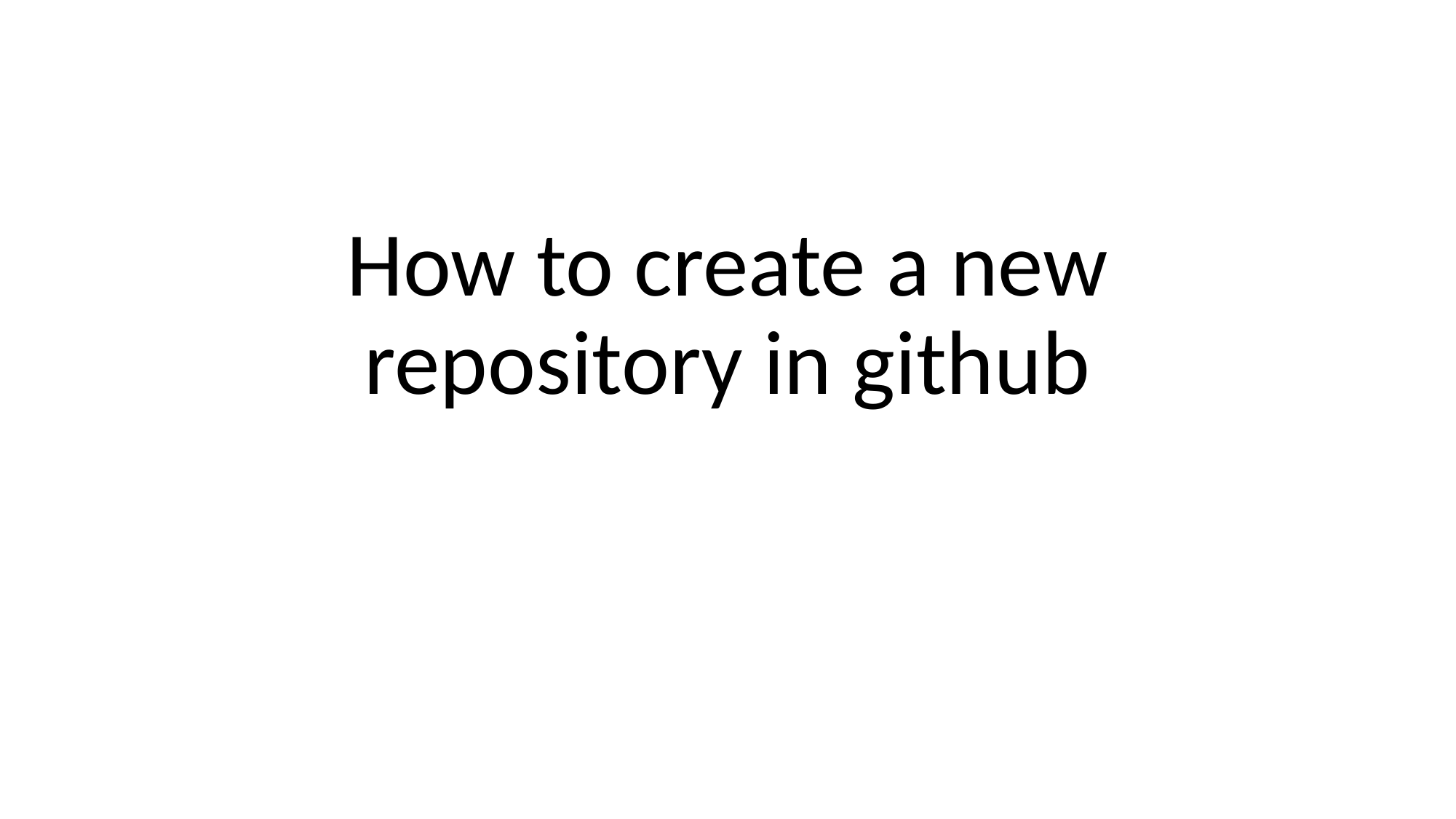

# How to create a new repository in github